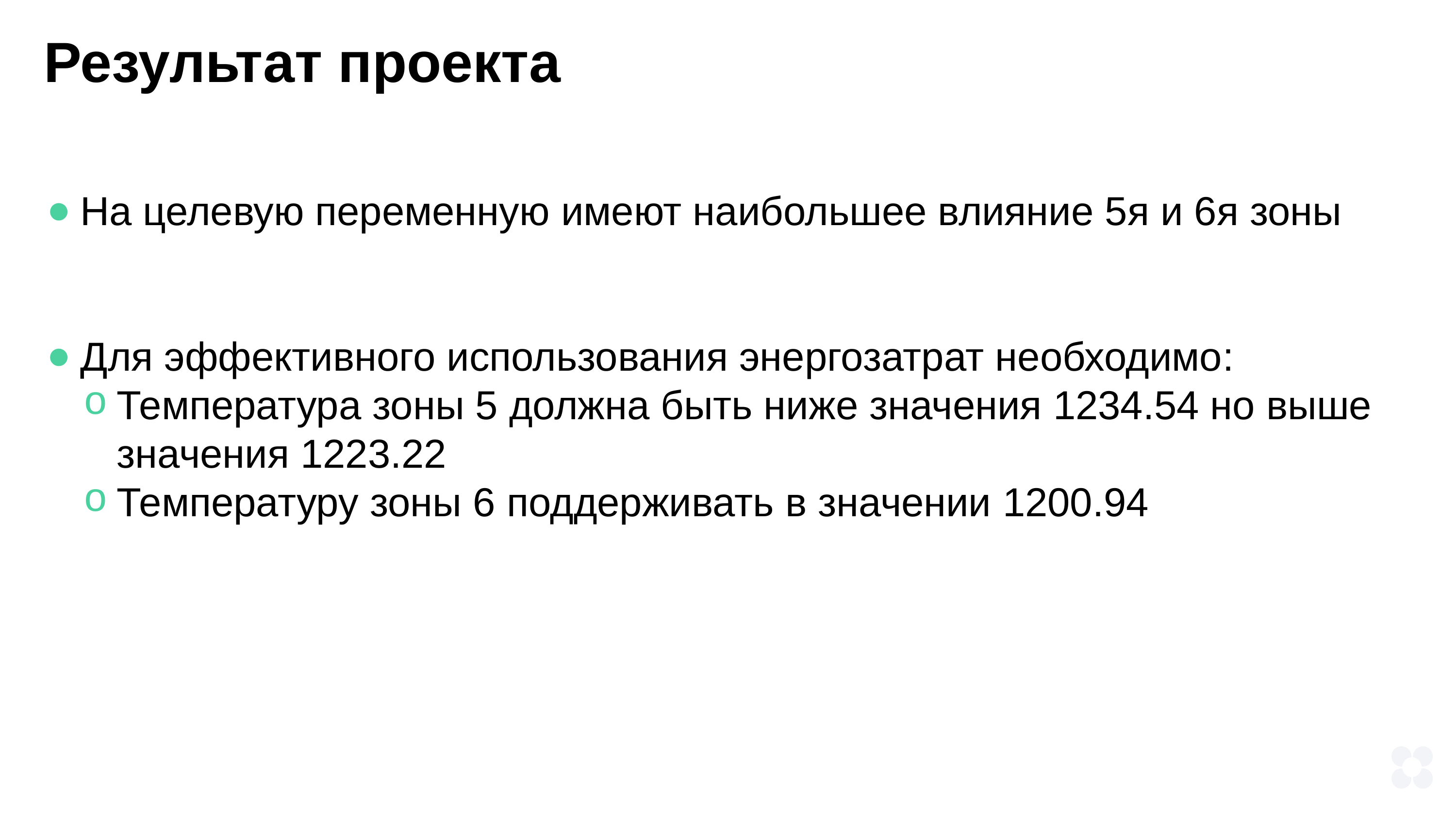

# Результат проекта
На целевую переменную имеют наибольшее влияние 5я и 6я зоны

Для эффективного использования энергозатрат необходимо:
Температура зоны 5 должна быть ниже значения 1234.54 но выше значения 1223.22
Температуру зоны 6 поддерживать в значении 1200.94